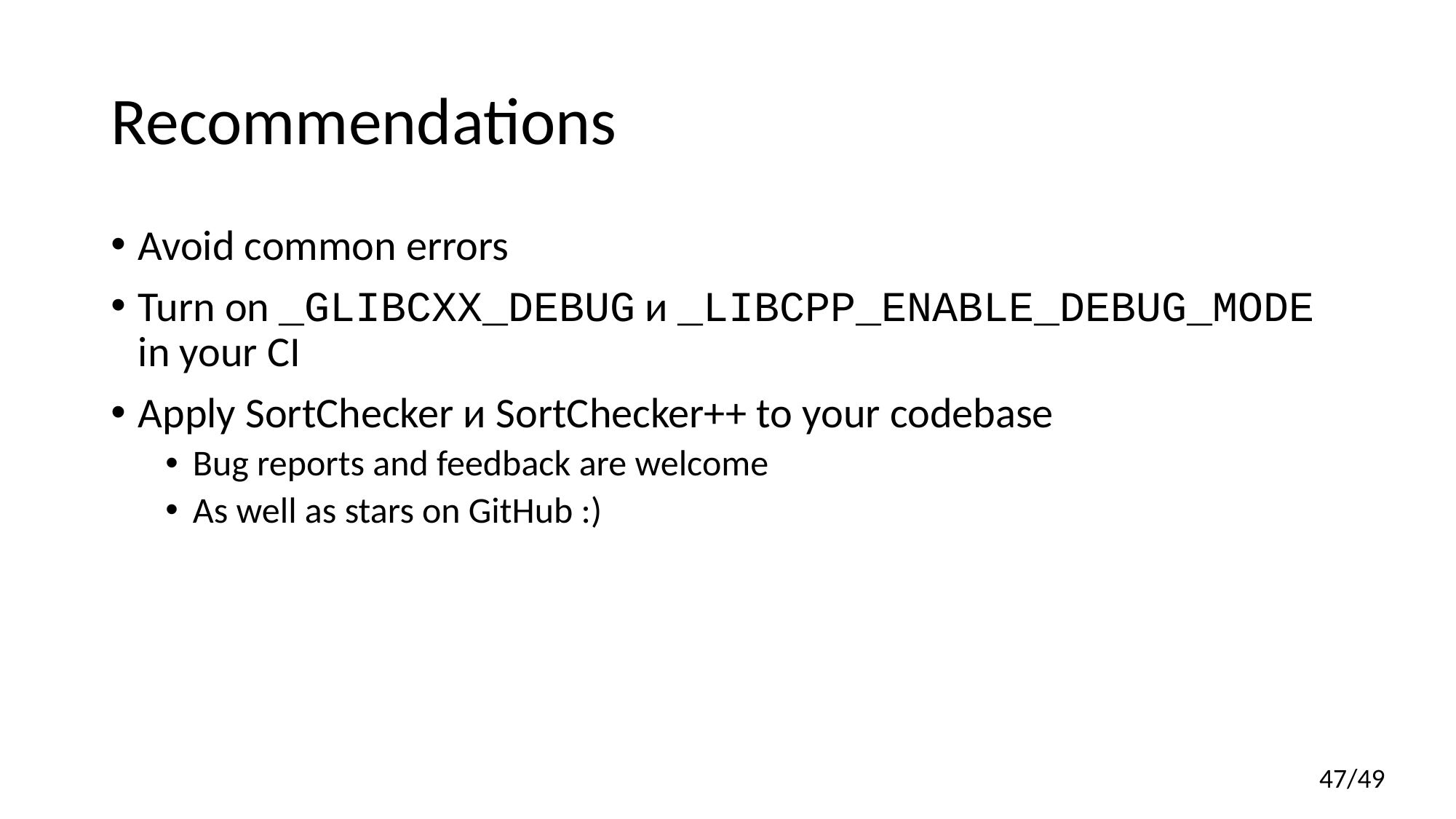

# Recommendations
Avoid common errors
Turn on _GLIBCXX_DEBUG и _LIBCPP_ENABLE_DEBUG_MODE in your CI
Apply SortChecker и SortChecker++ to your codebase
Bug reports and feedback are welcome
As well as stars on GitHub :)